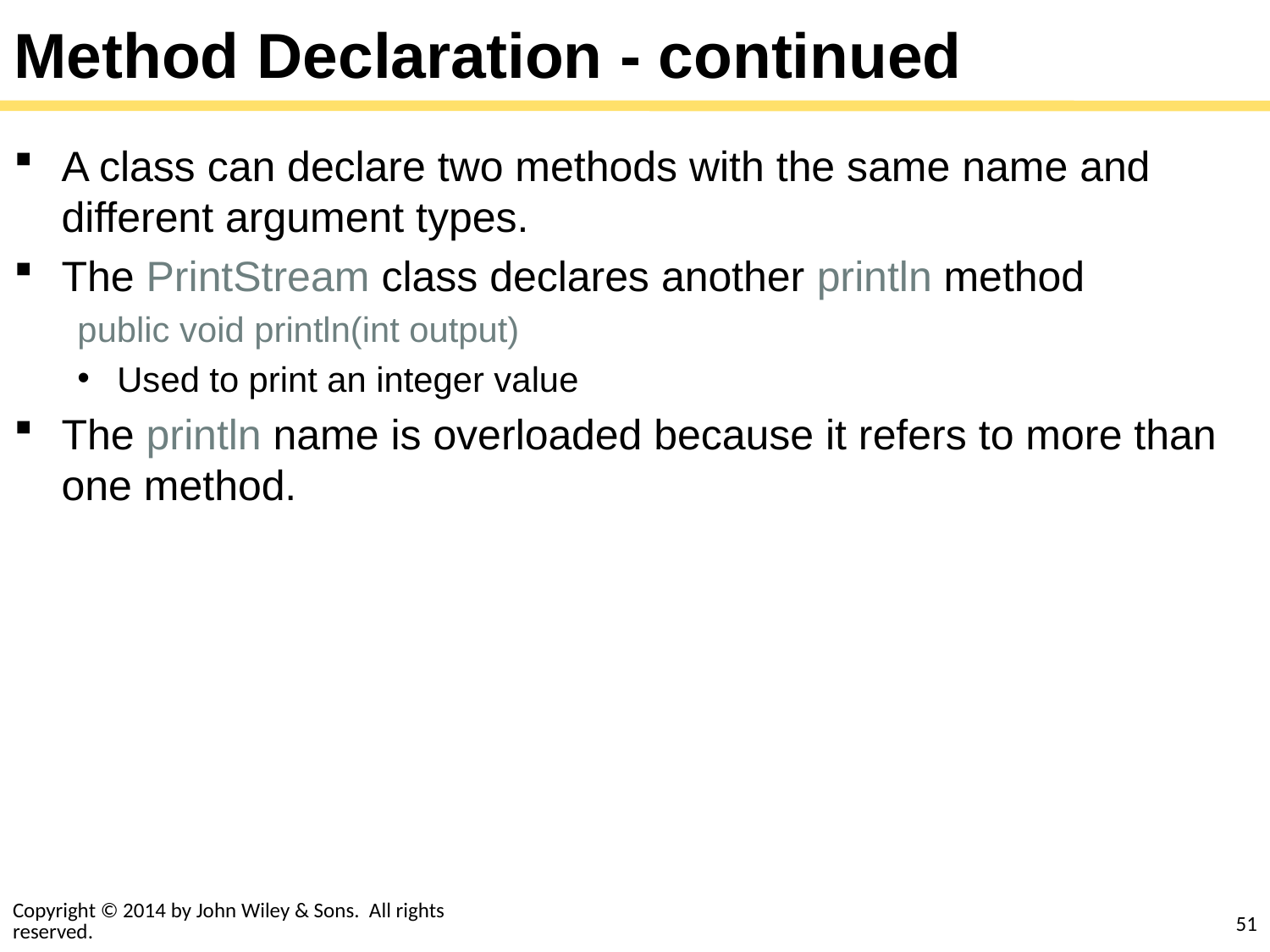

# Method Declaration - continued
A class can declare two methods with the same name and different argument types.
The PrintStream class declares another println method
public void println(int output)
Used to print an integer value
The println name is overloaded because it refers to more than one method.